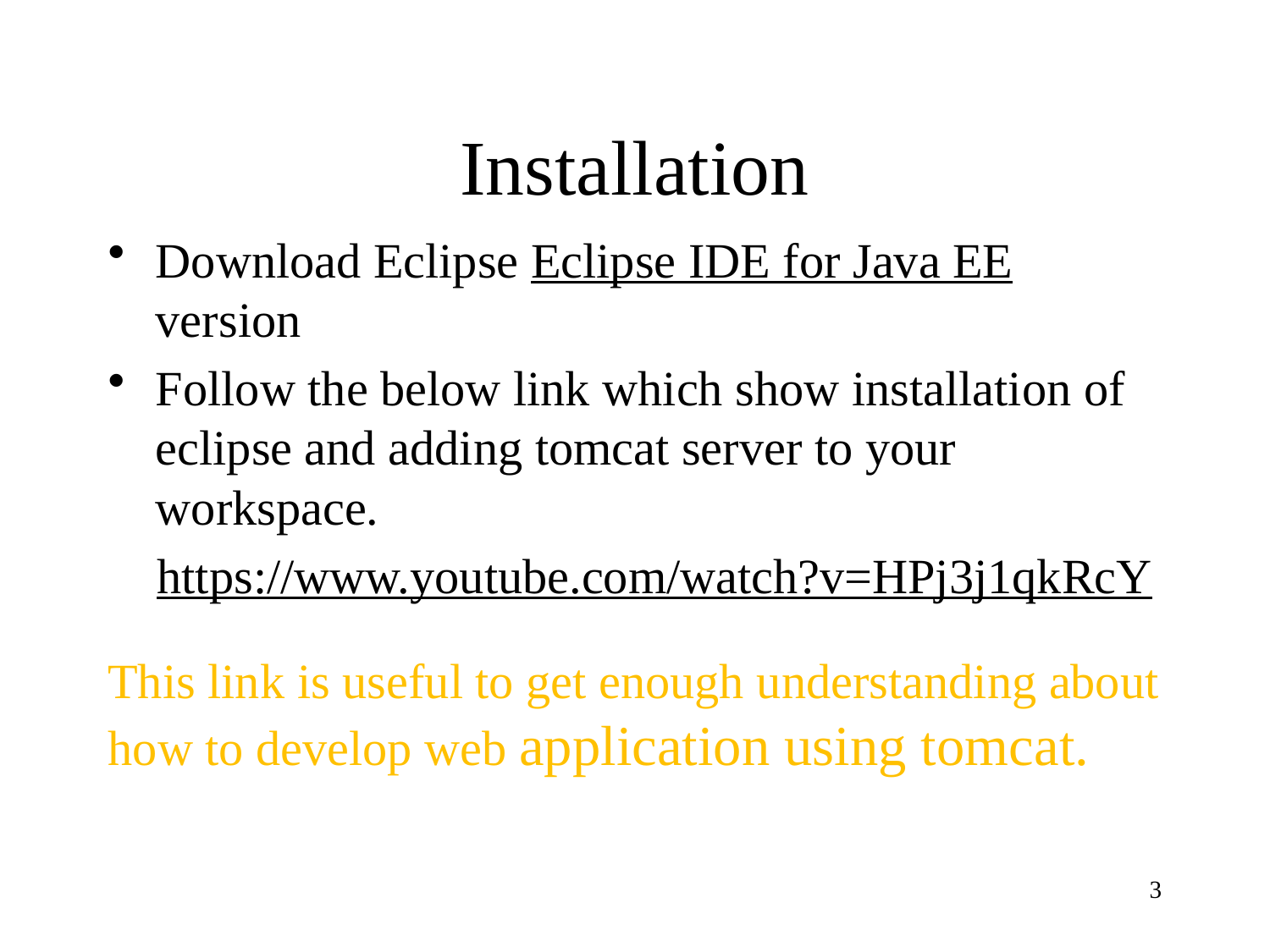

# Installation
Download Eclipse Eclipse IDE for Java EE version
Follow the below link which show installation of eclipse and adding tomcat server to your workspace.
    https://www.youtube.com/watch?v=HPj3j1qkRcY

This link is useful to get enough understanding about how to develop web application using tomcat.

3